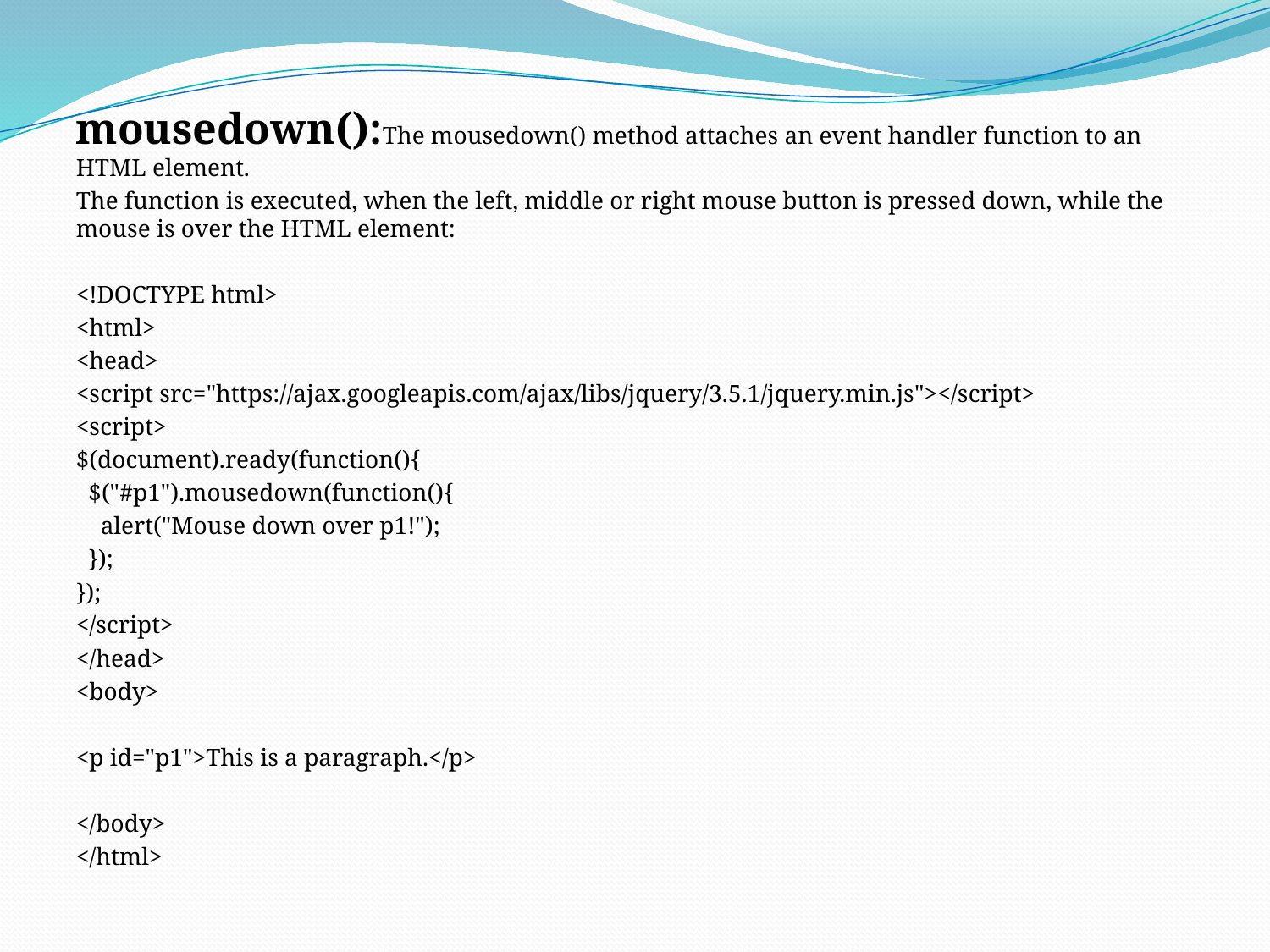

mousedown():The mousedown() method attaches an event handler function to an HTML element.
The function is executed, when the left, middle or right mouse button is pressed down, while the mouse is over the HTML element:

<!DOCTYPE html>
<html>
<head>
<script src="https://ajax.googleapis.com/ajax/libs/jquery/3.5.1/jquery.min.js"></script>
<script>
$(document).ready(function(){
  $("#p1").mousedown(function(){
    alert("Mouse down over p1!");
  });
});
</script>
</head>
<body>

<p id="p1">This is a paragraph.</p>

</body>
</html>